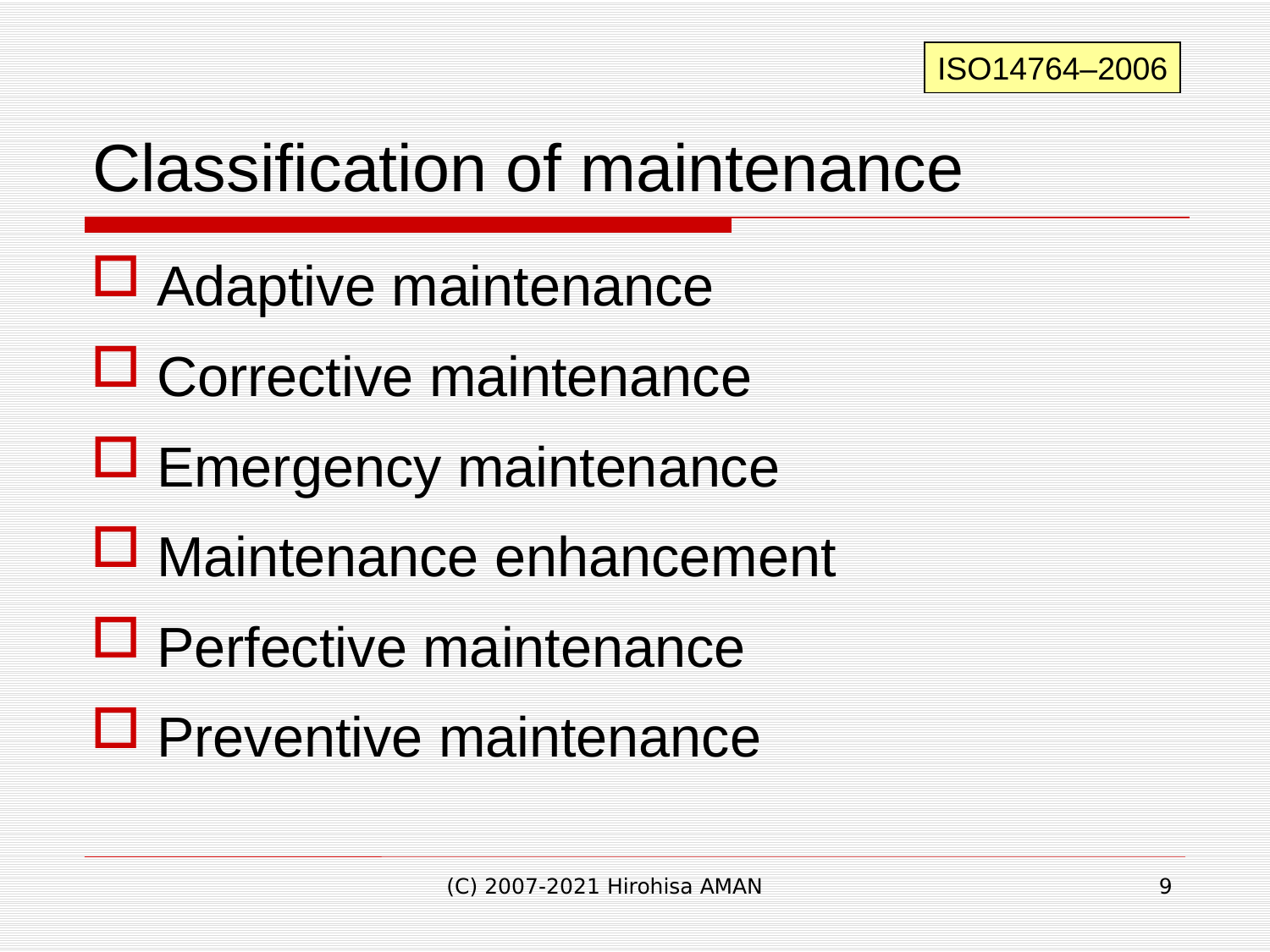

# Classification of maintenance
ISO14764–2006
Adaptive maintenance
Corrective maintenance
Emergency maintenance
Maintenance enhancement
Perfective maintenance
Preventive maintenance
(C) 2007-2021 Hirohisa AMAN
9